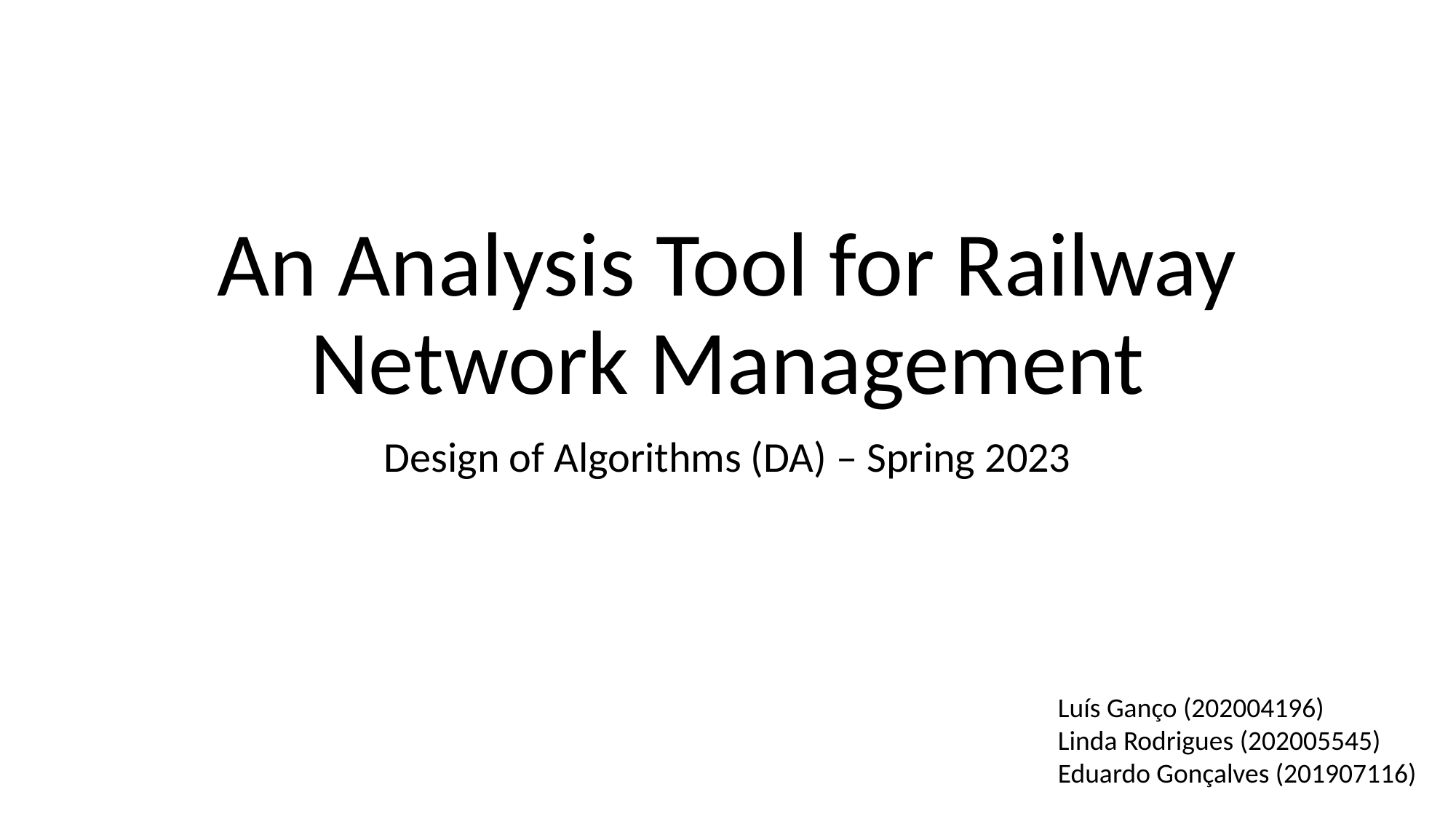

# An Analysis Tool for Railway Network Management
Design of Algorithms (DA) – Spring 2023
Luís Ganço (202004196)
Linda Rodrigues (202005545)
Eduardo Gonçalves (201907116)